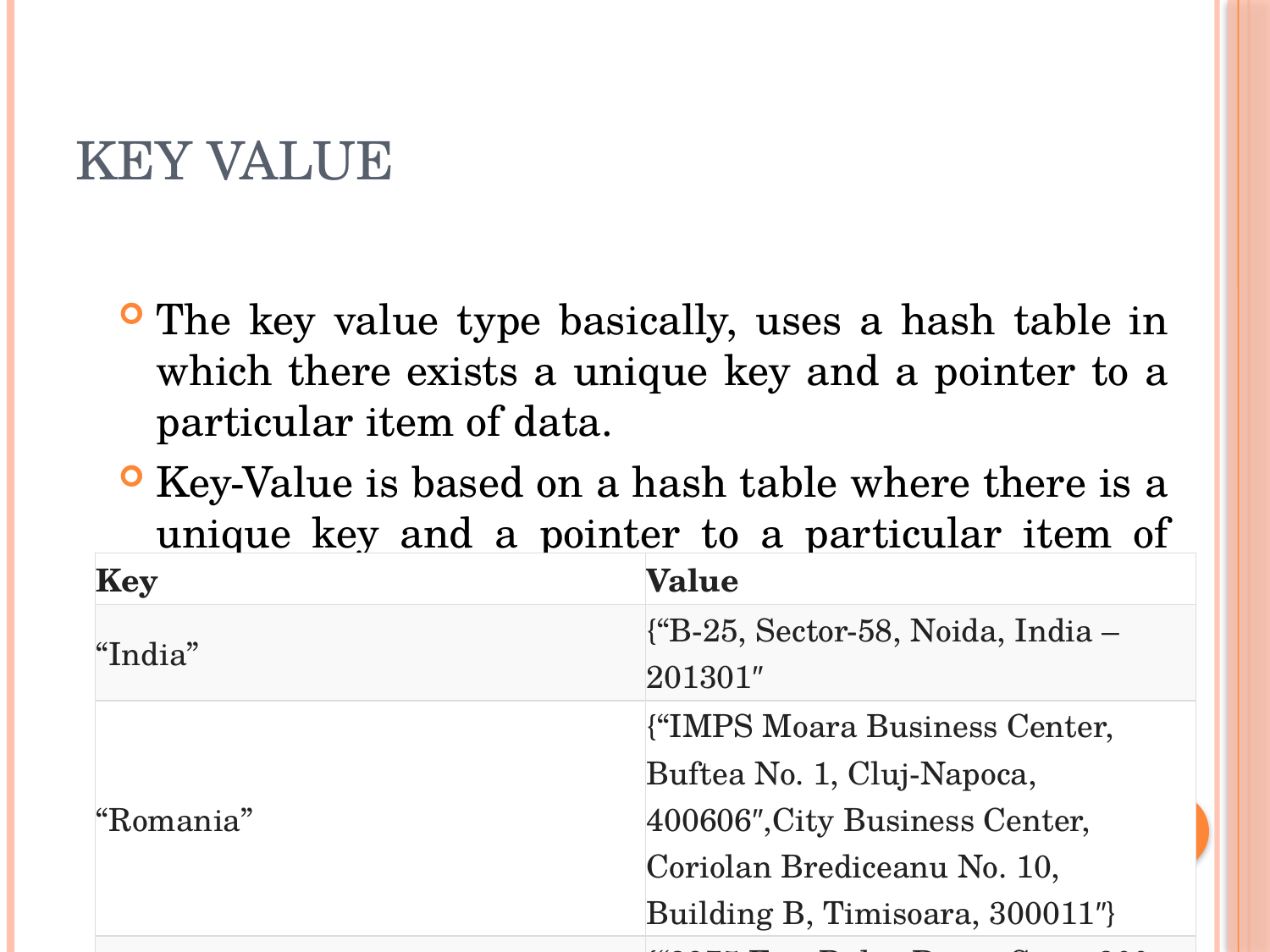

# Key value
The key value type basically, uses a hash table in which there exists a unique key and a pointer to a particular item of data.
Key-Value is based on a hash table where there is a unique key and a pointer to a particular item of data.

| Key | Value |
| --- | --- |
| “India” | {“B-25, Sector-58, Noida, India – 201301″ |
| “Romania” | {“IMPS Moara Business Center, Buftea No. 1, Cluj-Napoca, 400606″,City Business Center, Coriolan Brediceanu No. 10, Building B, Timisoara, 300011″} |
| “US” | {“3975 Fair Ridge Drive. Suite 200 South, Fairfax, VA 22033″} |